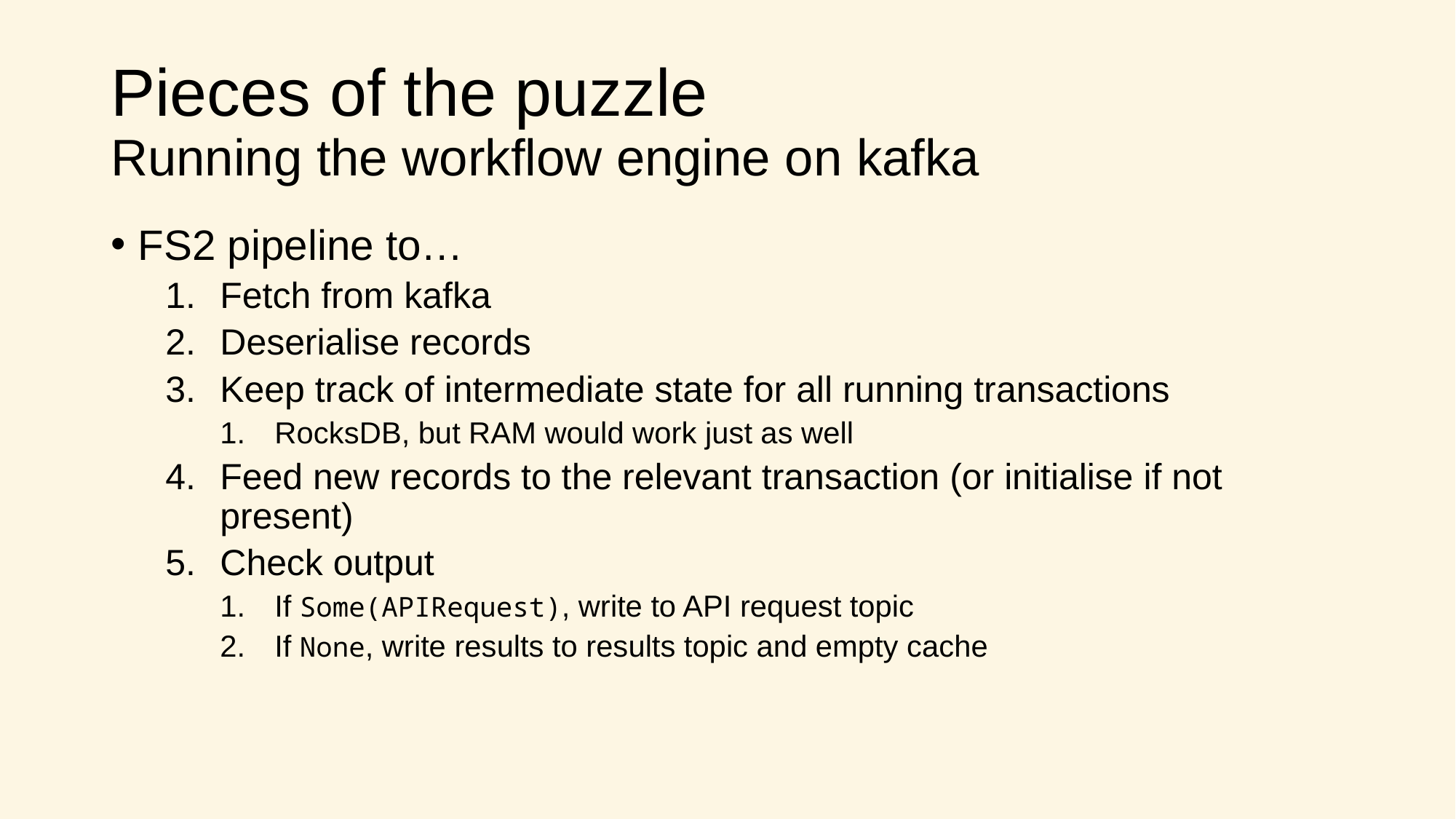

# Pieces of the puzzle Running the workflow engine on kafka
FS2 pipeline to…
Fetch from kafka
Deserialise records
Keep track of intermediate state for all running transactions
RocksDB, but RAM would work just as well
Feed new records to the relevant transaction (or initialise if not present)
Check output
If Some(APIRequest), write to API request topic
If None, write results to results topic and empty cache